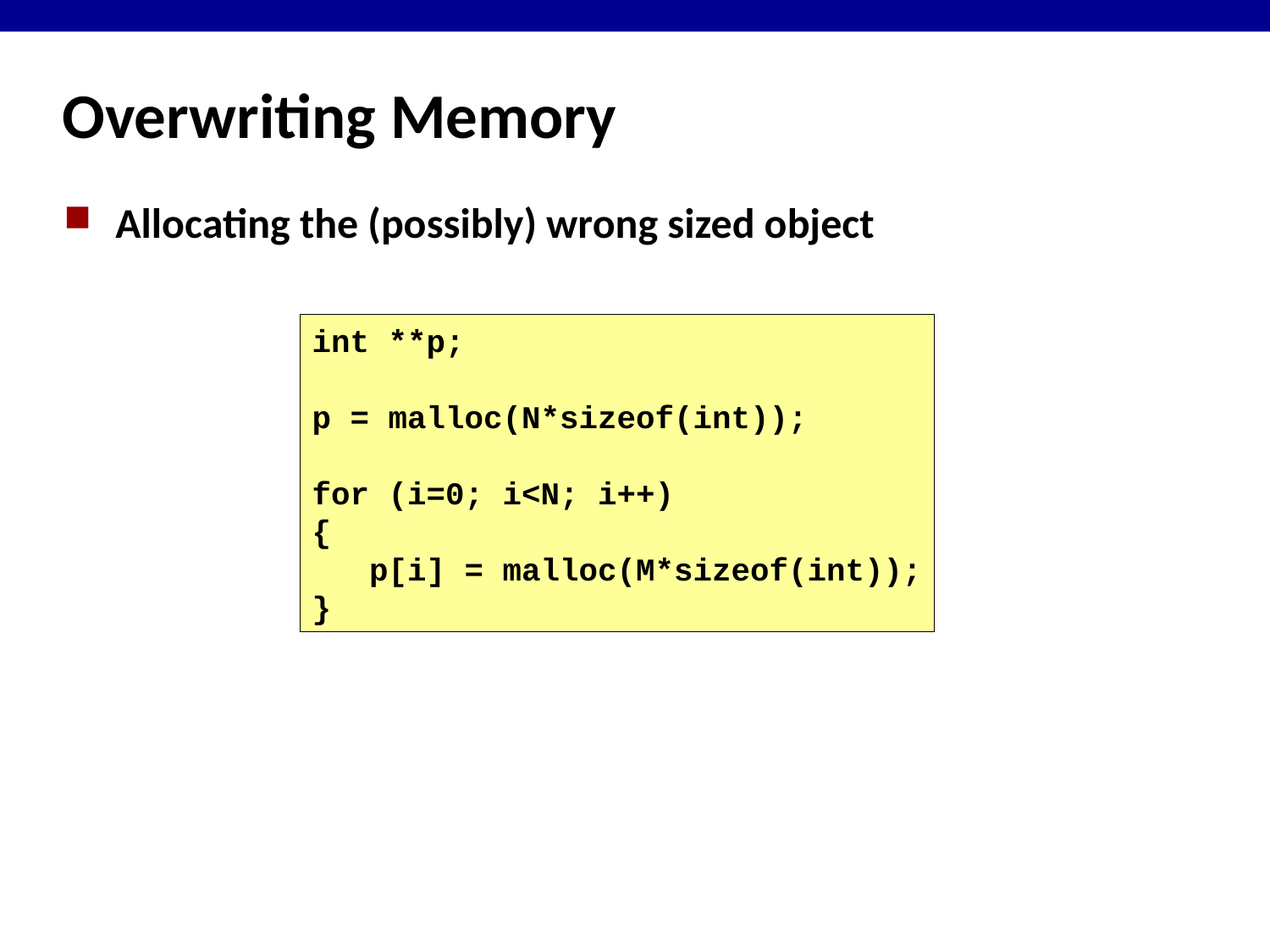

# Overwriting Memory
Allocating the (possibly) wrong sized object
int **p;

p = malloc(N*sizeof(int));

for (i=0; i<N; i++)
{
   p[i] = malloc(M*sizeof(int));
}